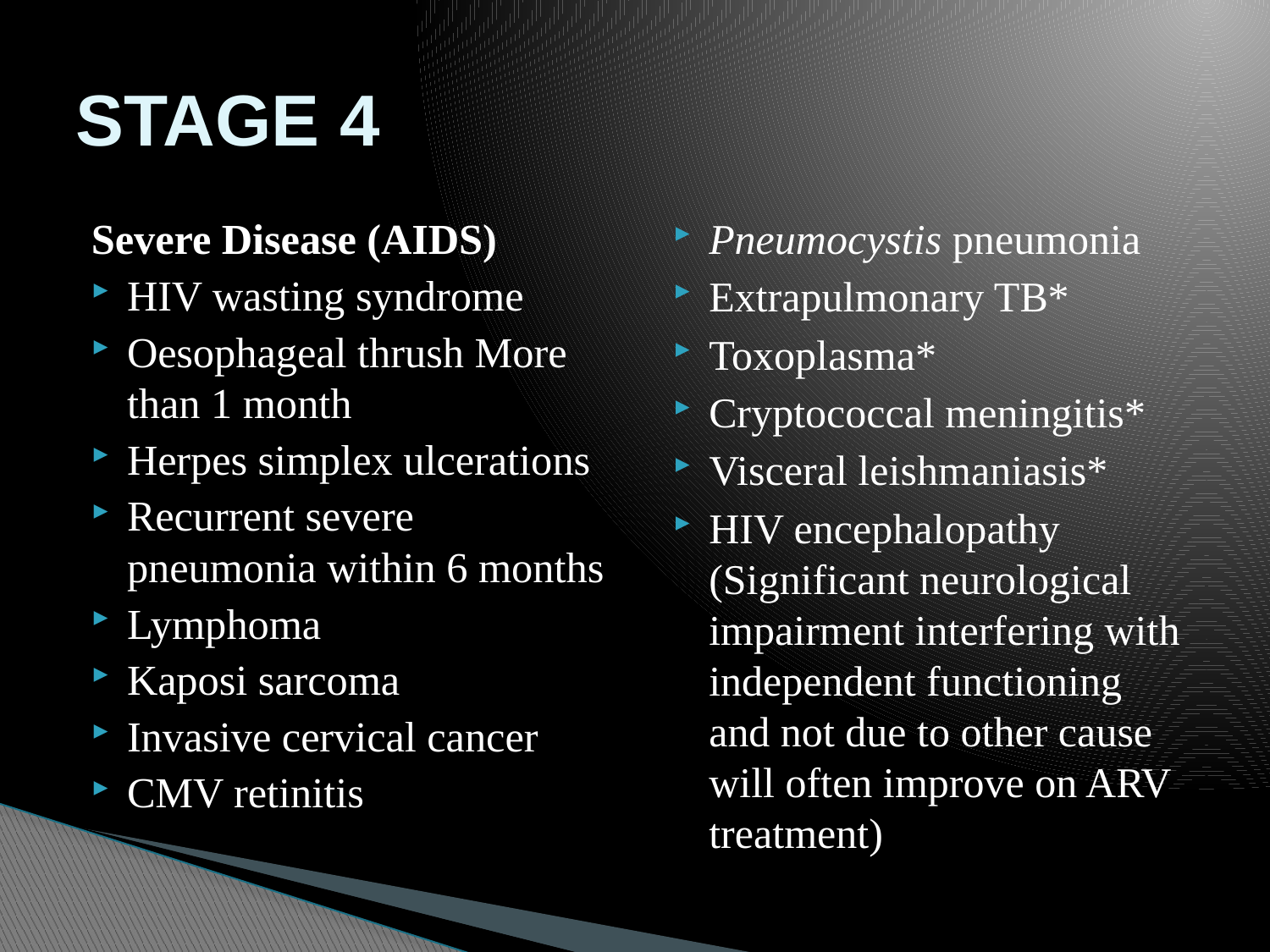

# STAGE 4
Severe Disease (AIDS)
HIV wasting syndrome
Oesophageal thrush More than 1 month
Herpes simplex ulcerations
Recurrent severe pneumonia within 6 months
Lymphoma
Kaposi sarcoma
Invasive cervical cancer
CMV retinitis

Pneumocystis pneumonia
Extrapulmonary TB*
Toxoplasma*
Cryptococcal meningitis*
Visceral leishmaniasis*
HIV encephalopathy (Significant neurological impairment interfering with independent functioning and not due to other cause will often improve on ARV treatment)